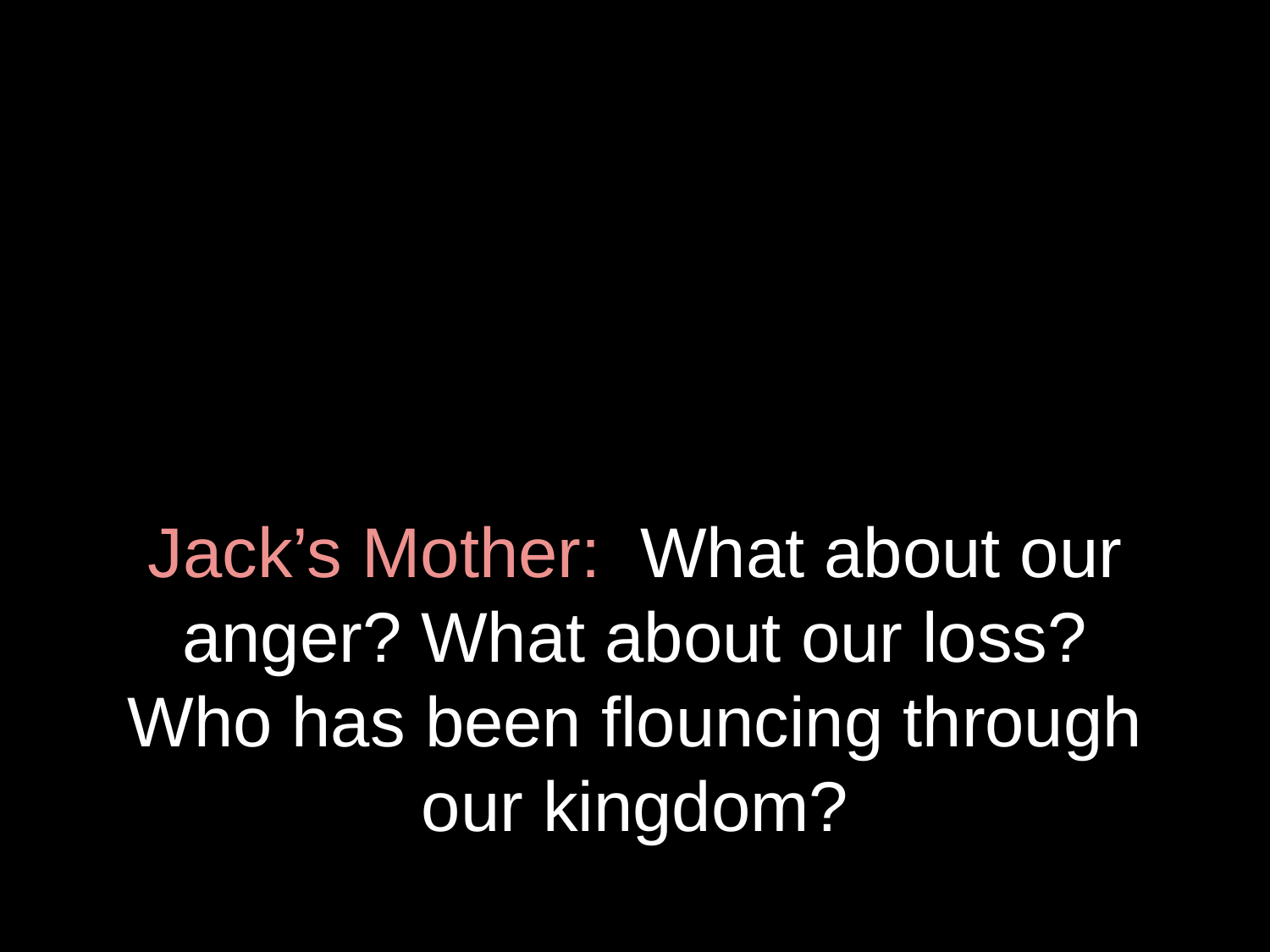

# Jack’s Mother:  What about our anger? What about our loss? Who has been flouncing through our kingdom?